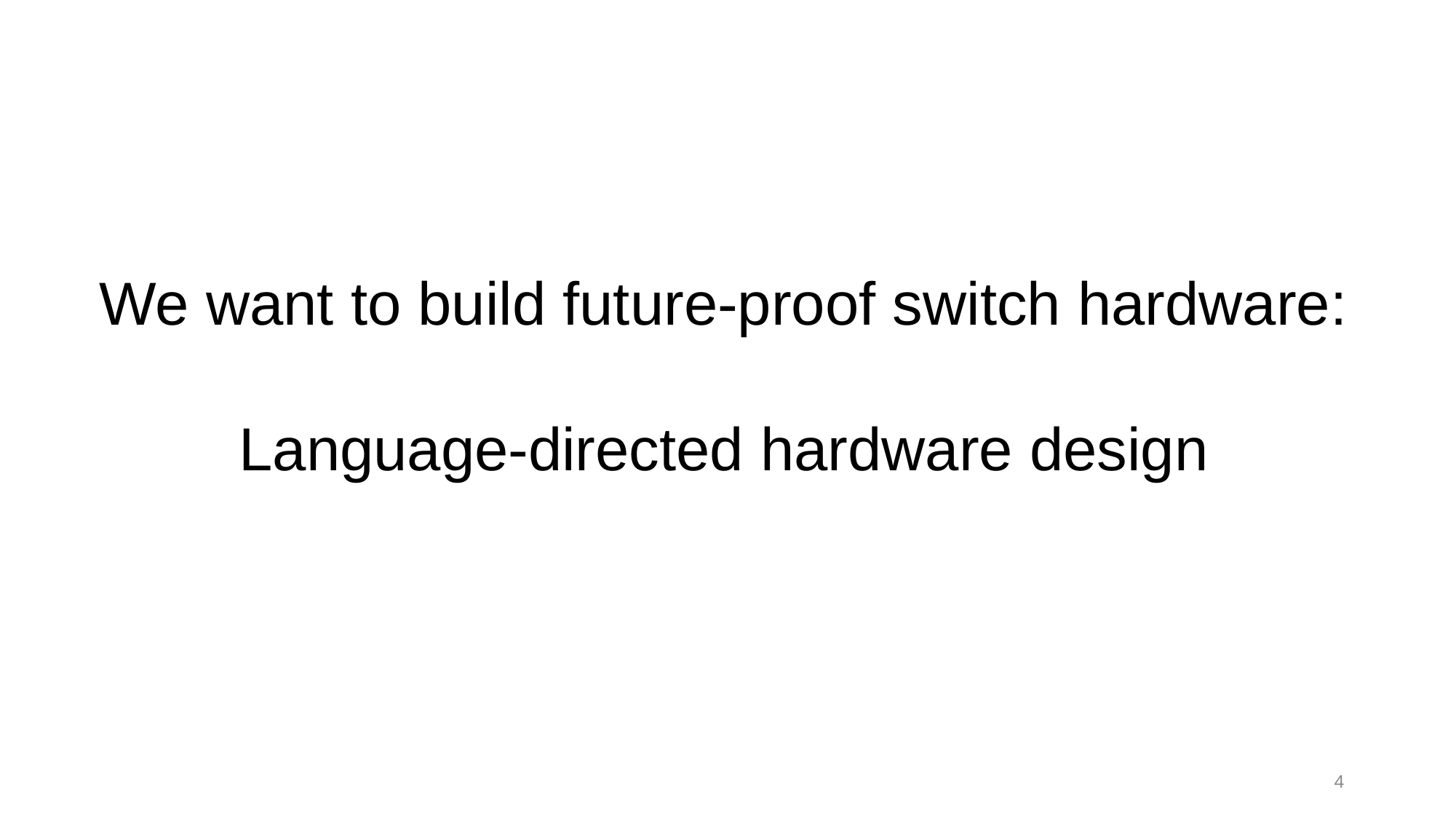

We want to build future-proof switch hardware:

Language-directed hardware design
4